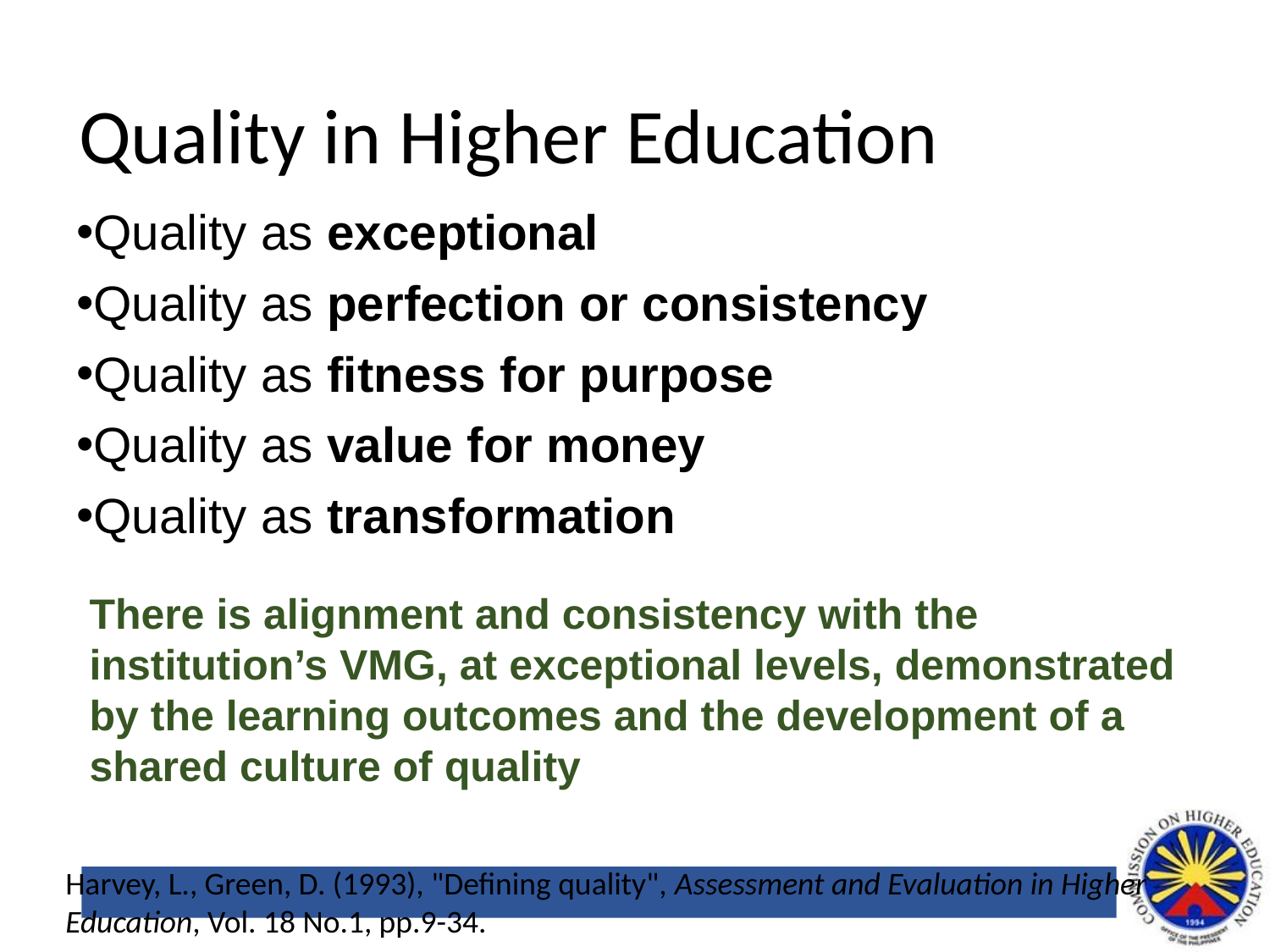

# Quality in Higher Education
Quality as exceptional
Quality as perfection or consistency
Quality as fitness for purpose
Quality as value for money
Quality as transformation
There is alignment and consistency with the institution’s VMG, at exceptional levels, demonstrated by the learning outcomes and the development of a shared culture of quality

Harvey, L., Green, D. (1993), "Defining quality", Assessment and Evaluation in Higher Education, Vol. 18 No.1, pp.9-34.